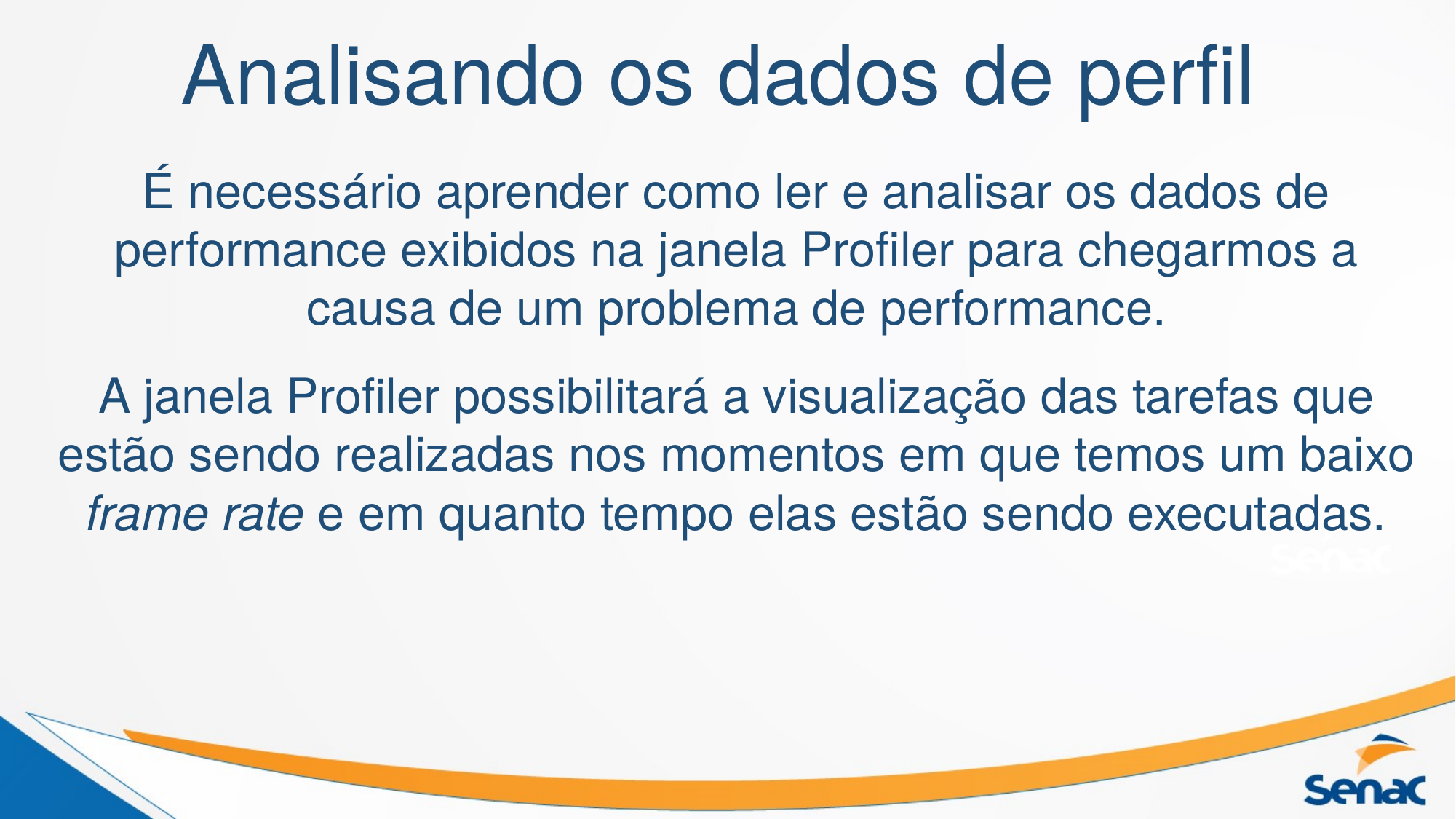

# Analisando os dados de perfil
É necessário aprender como ler e analisar os dados de performance exibidos na janela Profiler para chegarmos a causa de um problema de performance.
A janela Profiler possibilitará a visualização das tarefas que estão sendo realizadas nos momentos em que temos um baixo frame rate e em quanto tempo elas estão sendo executadas.